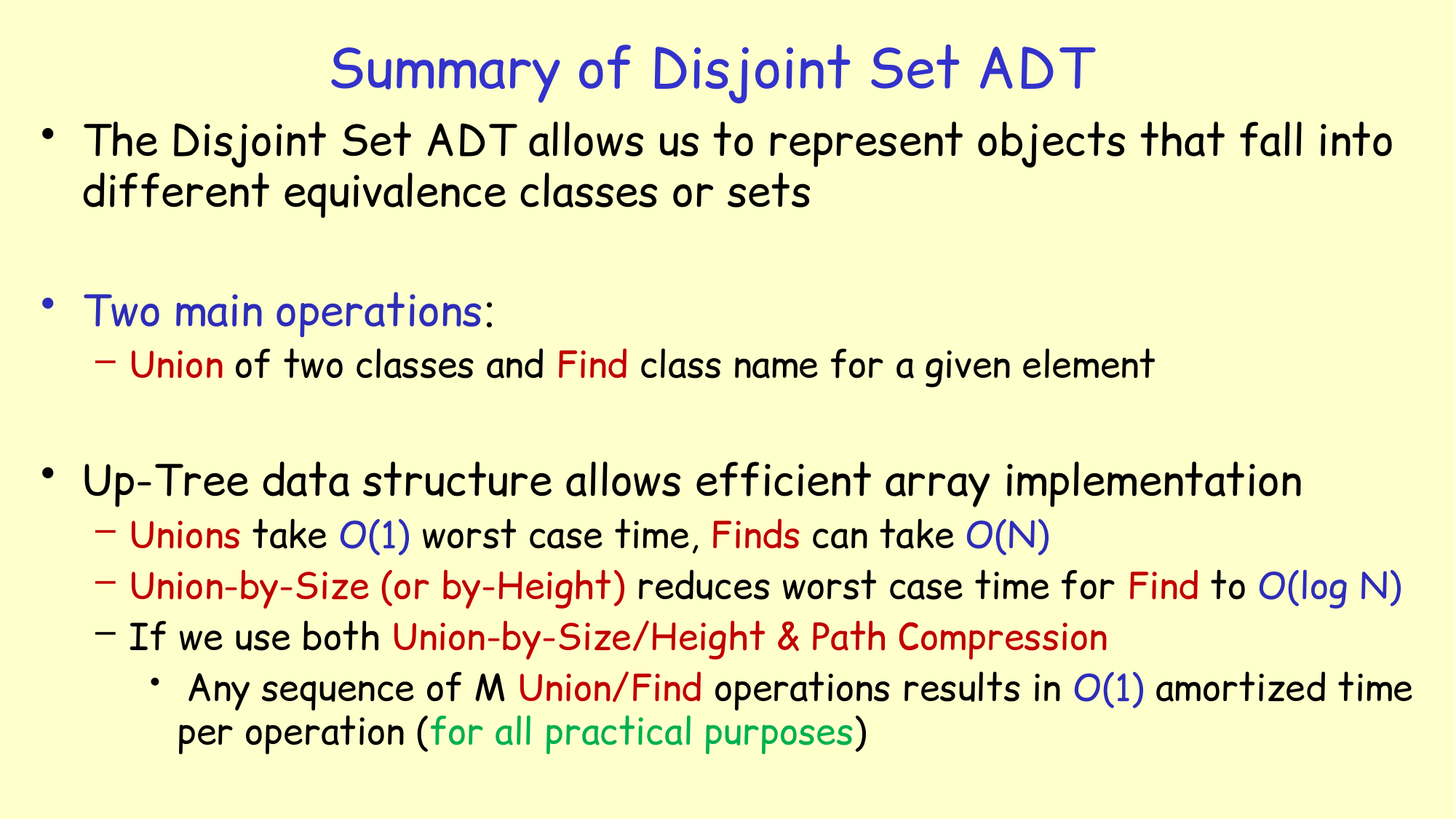

# Summary of Disjoint Set ADT
The Disjoint Set ADT allows us to represent objects that fall into different equivalence classes or sets

Two main operations:
Union of two classes and Find class name for a given element

Up-Tree data structure allows efficient array implementation
Unions take O(1) worst case time, Finds can take O(N)
Union-by-Size (or by-Height) reduces worst case time for Find to O(log N)
If we use both Union-by-Size/Height & Path Compression
 Any sequence of M Union/Find operations results in O(1) amortized time per operation (for all practical purposes)